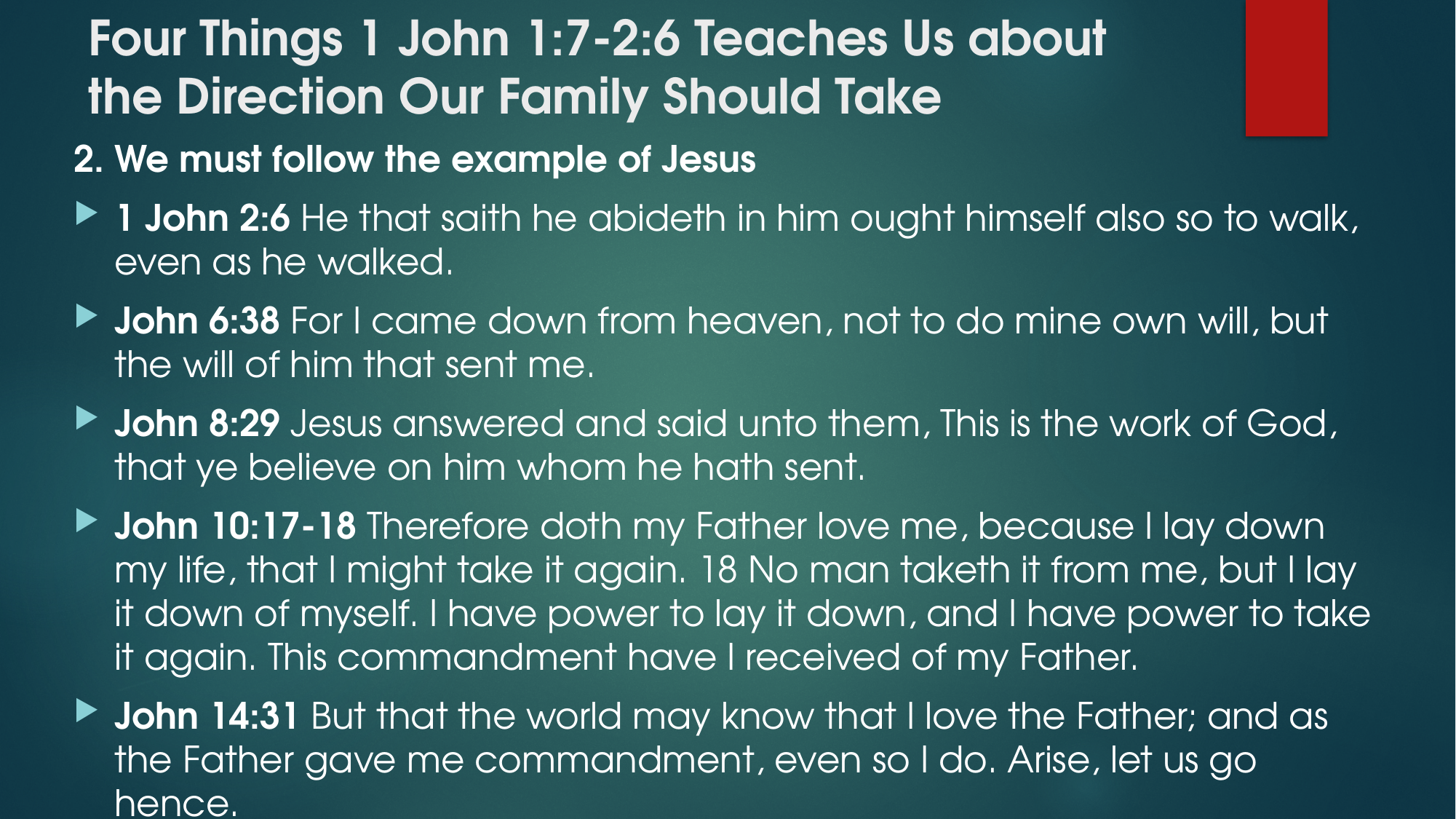

# Four Things 1 John 1:7-2:6 Teaches Us about the Direction Our Family Should Take
2. We must follow the example of Jesus
1 John 2:6 He that saith he abideth in him ought himself also so to walk, even as he walked.
John 6:38 For I came down from heaven, not to do mine own will, but the will of him that sent me.
John 8:29 Jesus answered and said unto them, This is the work of God, that ye believe on him whom he hath sent.
John 10:17-18 Therefore doth my Father love me, because I lay down my life, that I might take it again. 18 No man taketh it from me, but I lay it down of myself. I have power to lay it down, and I have power to take it again. This commandment have I received of my Father.
John 14:31 But that the world may know that I love the Father; and as the Father gave me commandment, even so I do. Arise, let us go hence.